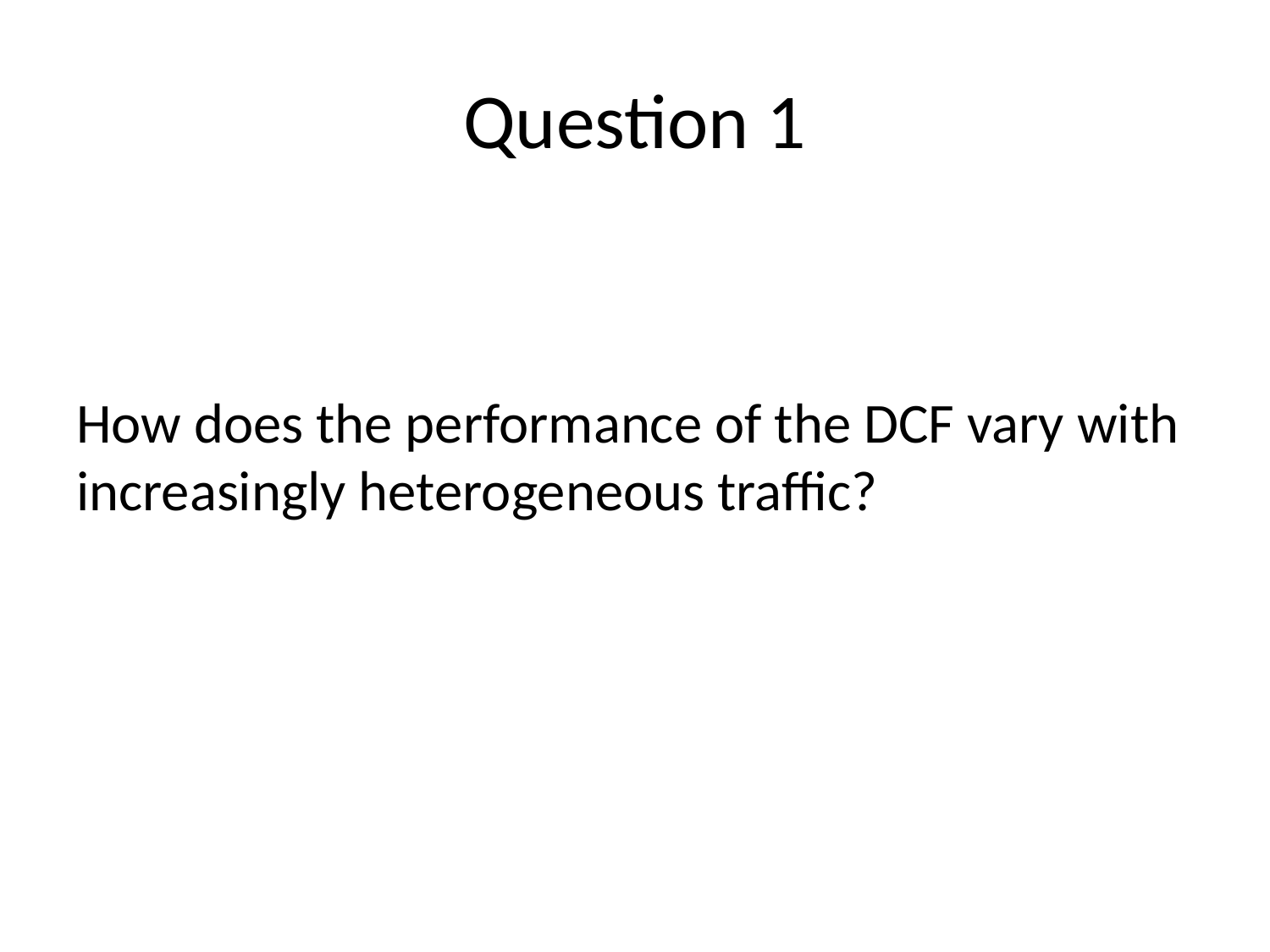

# Question 1

How does the performance of the DCF vary with increasingly heterogeneous traffic?